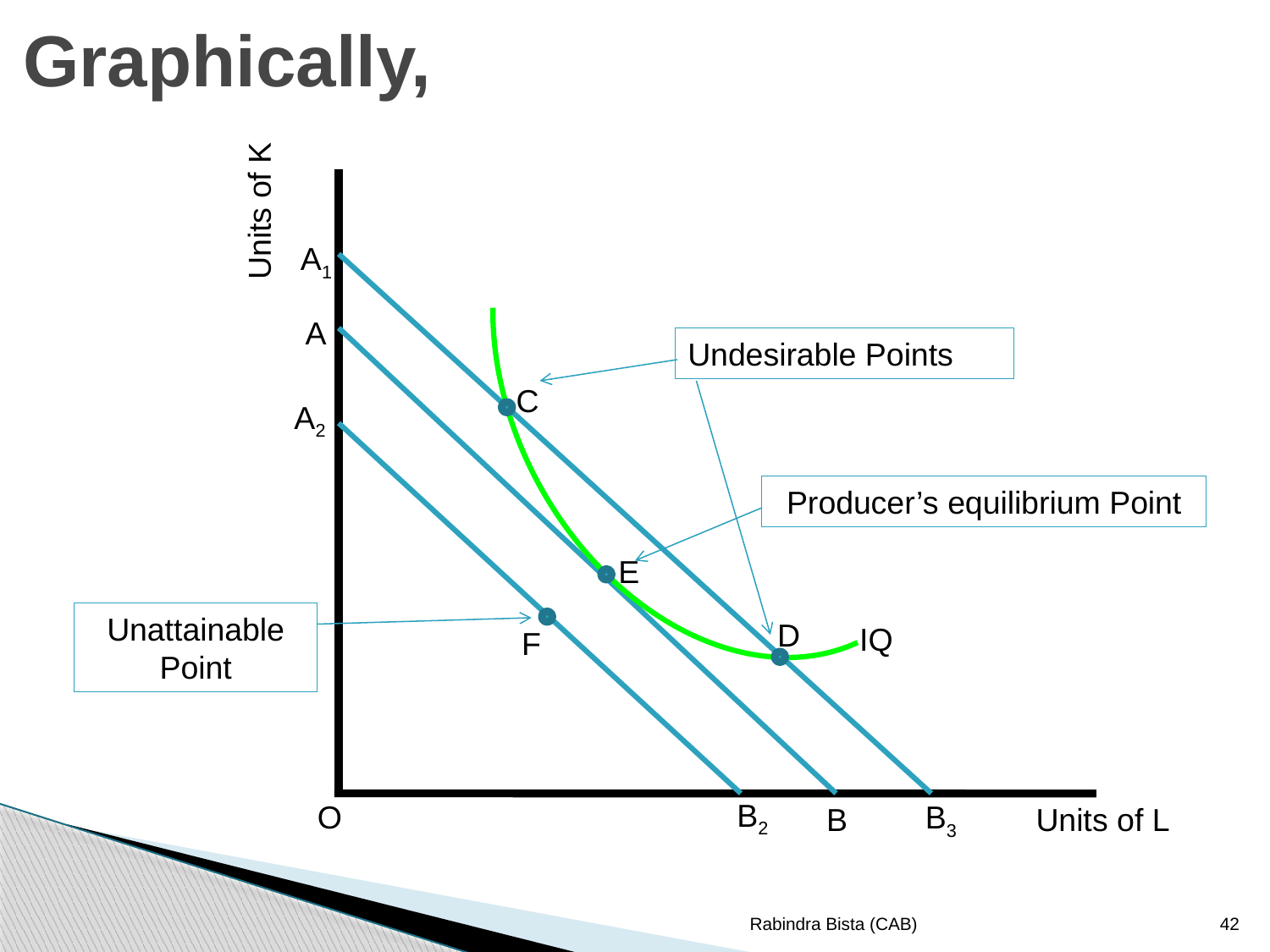

# Graphically,

Units of K
A1
A
Undesirable Points
C
A2

Producer’s equilibrium Point
E

Unattainable Point
D

IQ
F

B2
O
B3
B
Units of L
Rabindra Bista (CAB)
42